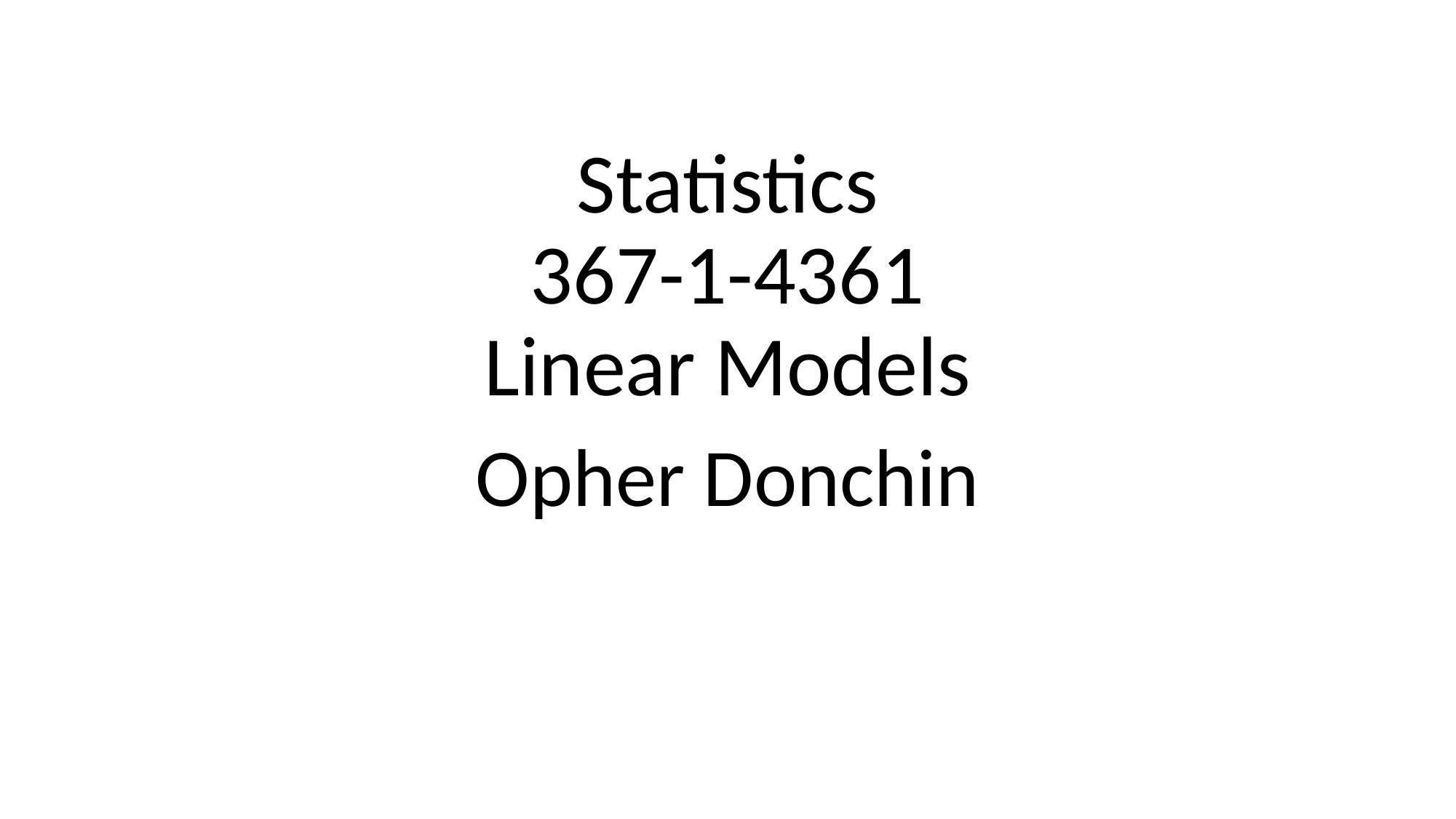

# Statistics 367-1-4361 Linear Models
Opher Donchin